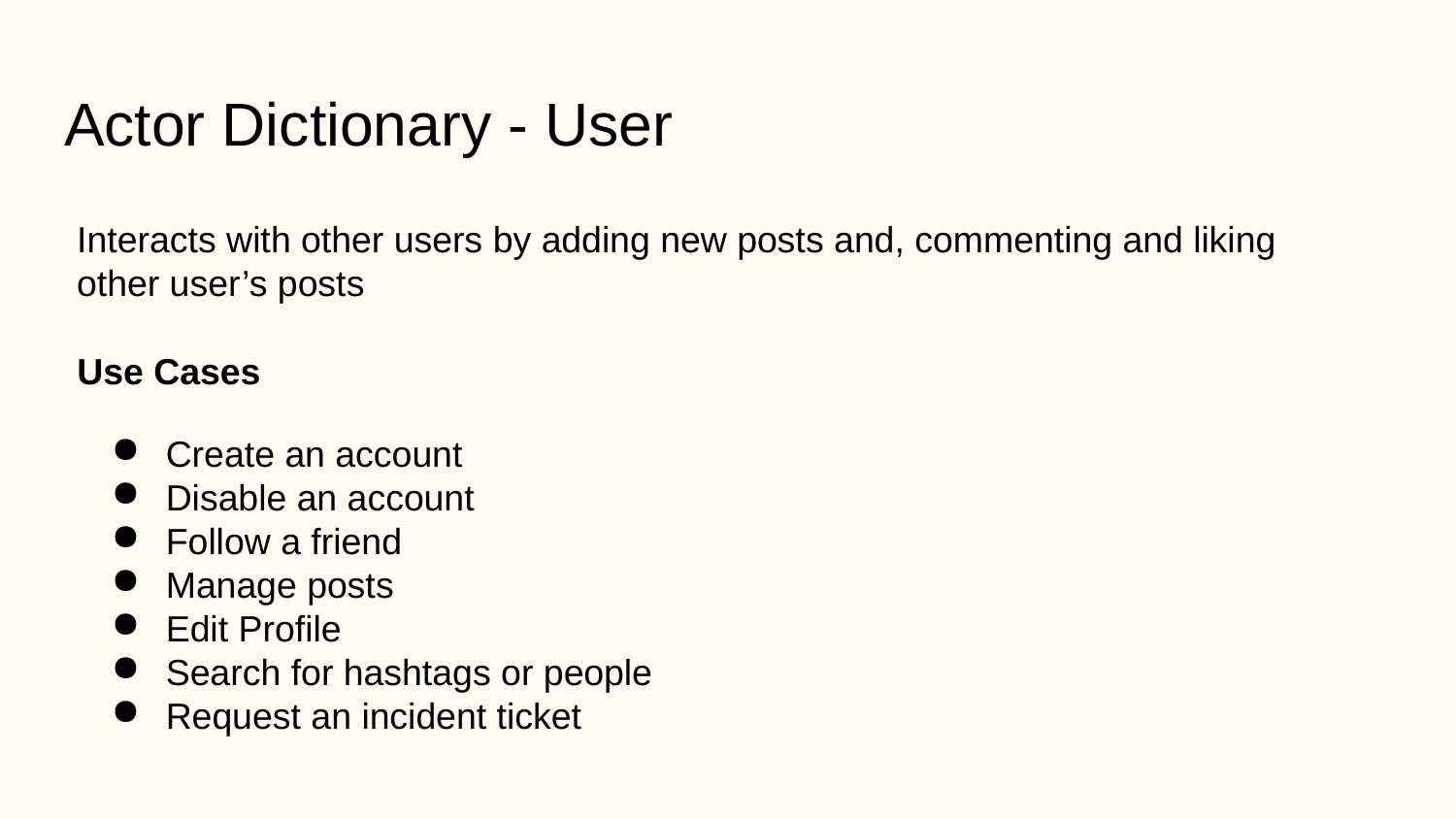

# Actor Dictionary - User
Interacts with other users by adding new posts and, commenting and liking other user’s posts
Use Cases
Create an account
Disable an account
Follow a friend
Manage posts
Edit Profile
Search for hashtags or people
Request an incident ticket